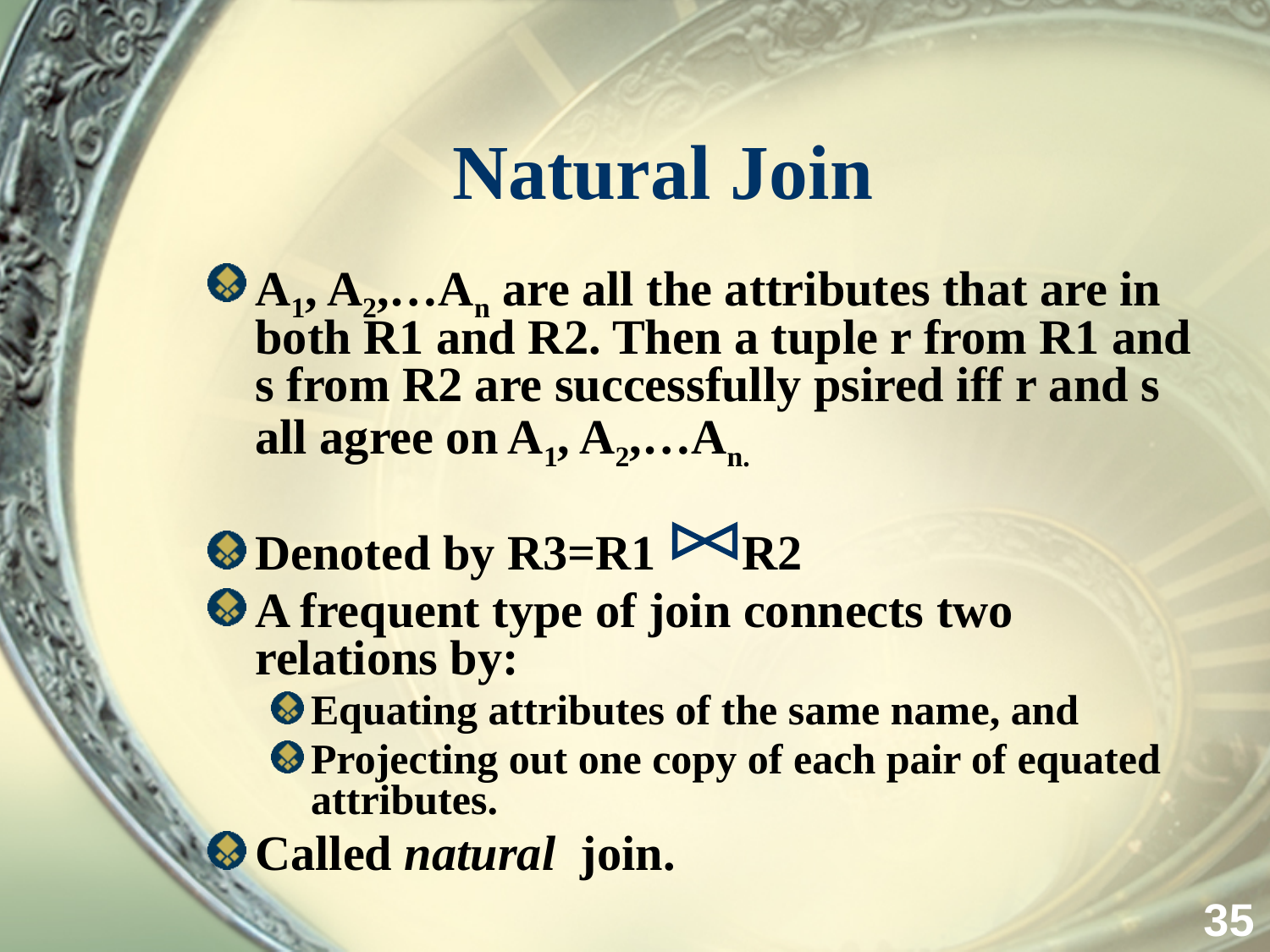

# Natural Join
A1, A2,…An are all the attributes that are in both R1 and R2. Then a tuple r from R1 and s from R2 are successfully psired iff r and s all agree on A1, A2,…An.

Denoted by R3=R1       R2
A frequent type of join connects two relations by:
Equating attributes of the same name, and
Projecting out one copy of each pair of equated attributes.
Called natural  join.

35